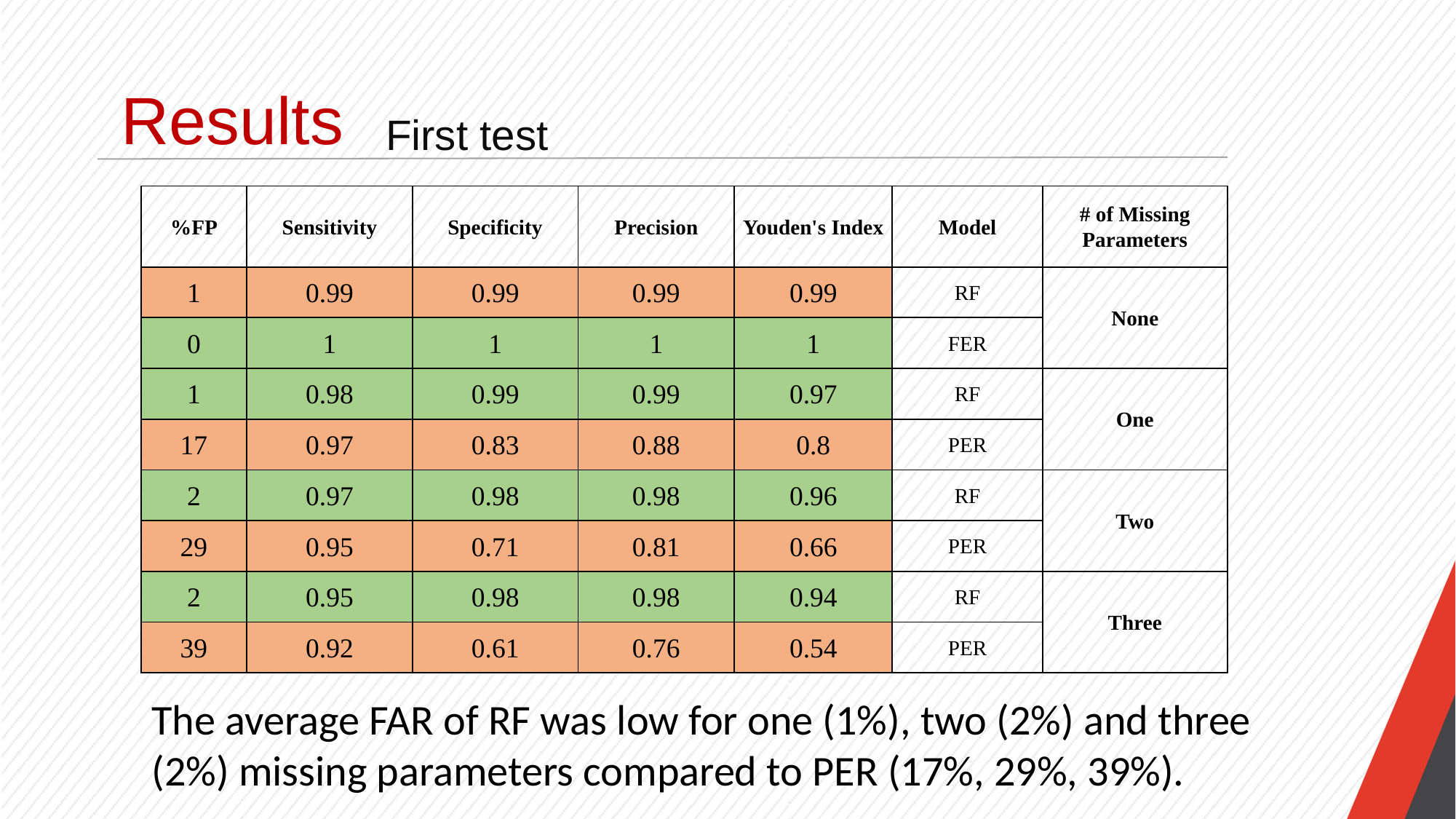

Results
First test
| %FP | Sensitivity | Specificity | Precision | Youden's Index | Model | # of Missing Parameters |
| --- | --- | --- | --- | --- | --- | --- |
| 1 | 0.99 | 0.99 | 0.99 | 0.99 | RF | None |
| 0 | 1 | 1 | 1 | 1 | FER |  |
| 1 | 0.98 | 0.99 | 0.99 | 0.97 | RF | One |
| 17 | 0.97 | 0.83 | 0.88 | 0.8 | PER |  |
| 2 | 0.97 | 0.98 | 0.98 | 0.96 | RF | Two |
| 29 | 0.95 | 0.71 | 0.81 | 0.66 | PER |  |
| 2 | 0.95 | 0.98 | 0.98 | 0.94 | RF | Three |
| 39 | 0.92 | 0.61 | 0.76 | 0.54 | PER |  |
The average FAR of RF was low for one (1%), two (2%) and three (2%) missing parameters compared to PER (17%, 29%, 39%).